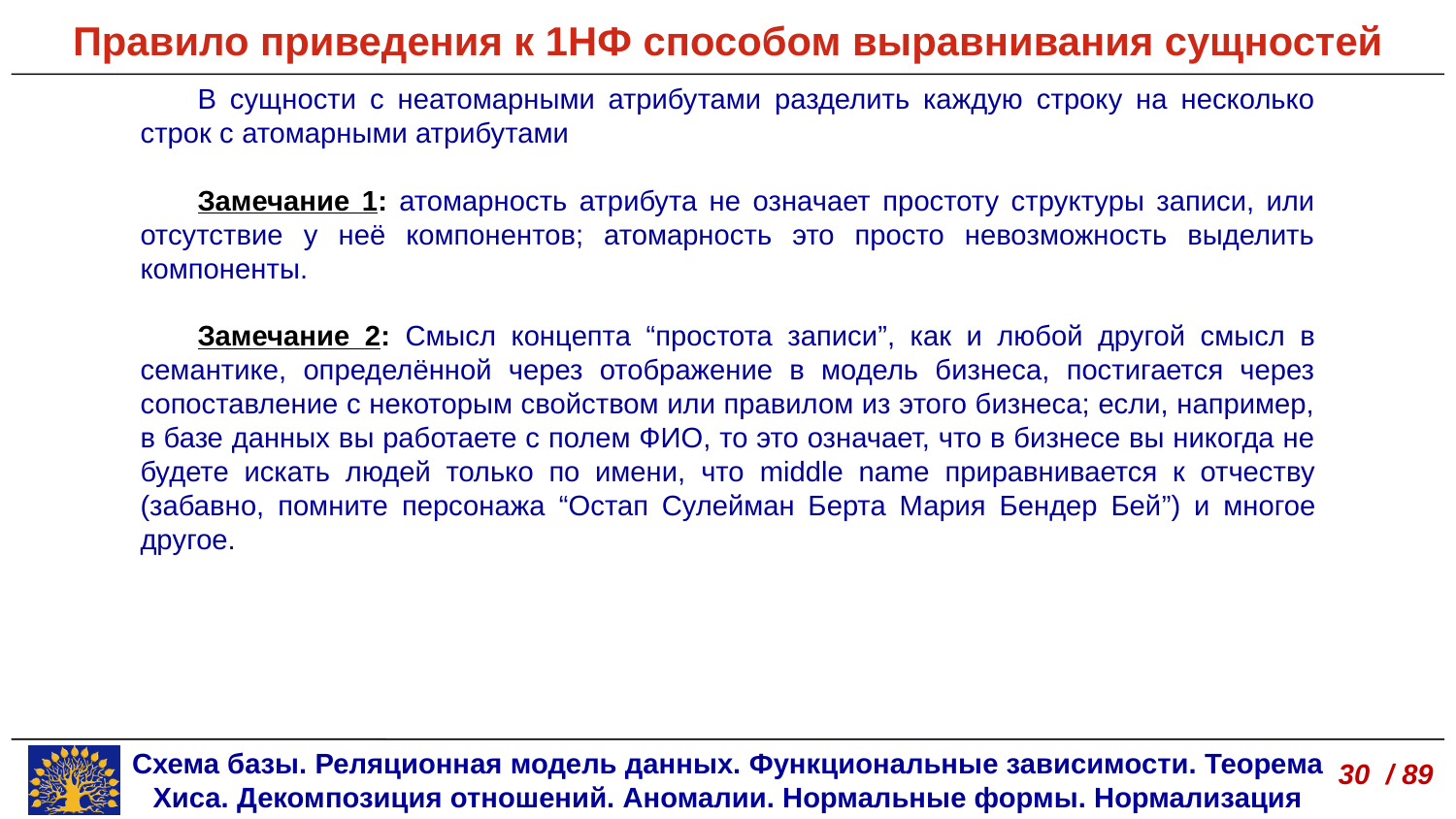

Правило приведения к 1НФ способом выравнивания сущностей
В сущности с неатомарными атрибутами разделить каждую строку на несколько строк с атомарными атрибутами

Замечание 1: атомарность атрибута не означает простоту структуры записи, или отсутствие у неё компонентов; атомарность это просто невозможность выделить компоненты.

Замечание 2: Смысл концепта “простота записи”, как и любой другой смысл в семантике, определённой через отображение в модель бизнеса, постигается через сопоставление с некоторым свойством или правилом из этого бизнеса; если, например, в базе данных вы работаете с полем ФИО, то это означает, что в бизнесе вы никогда не будете искать людей только по имени, что middle name приравнивается к отчеству (забавно, помните персонажа “Остап Сулейман Берта Мария Бендер Бей”) и многое другое.